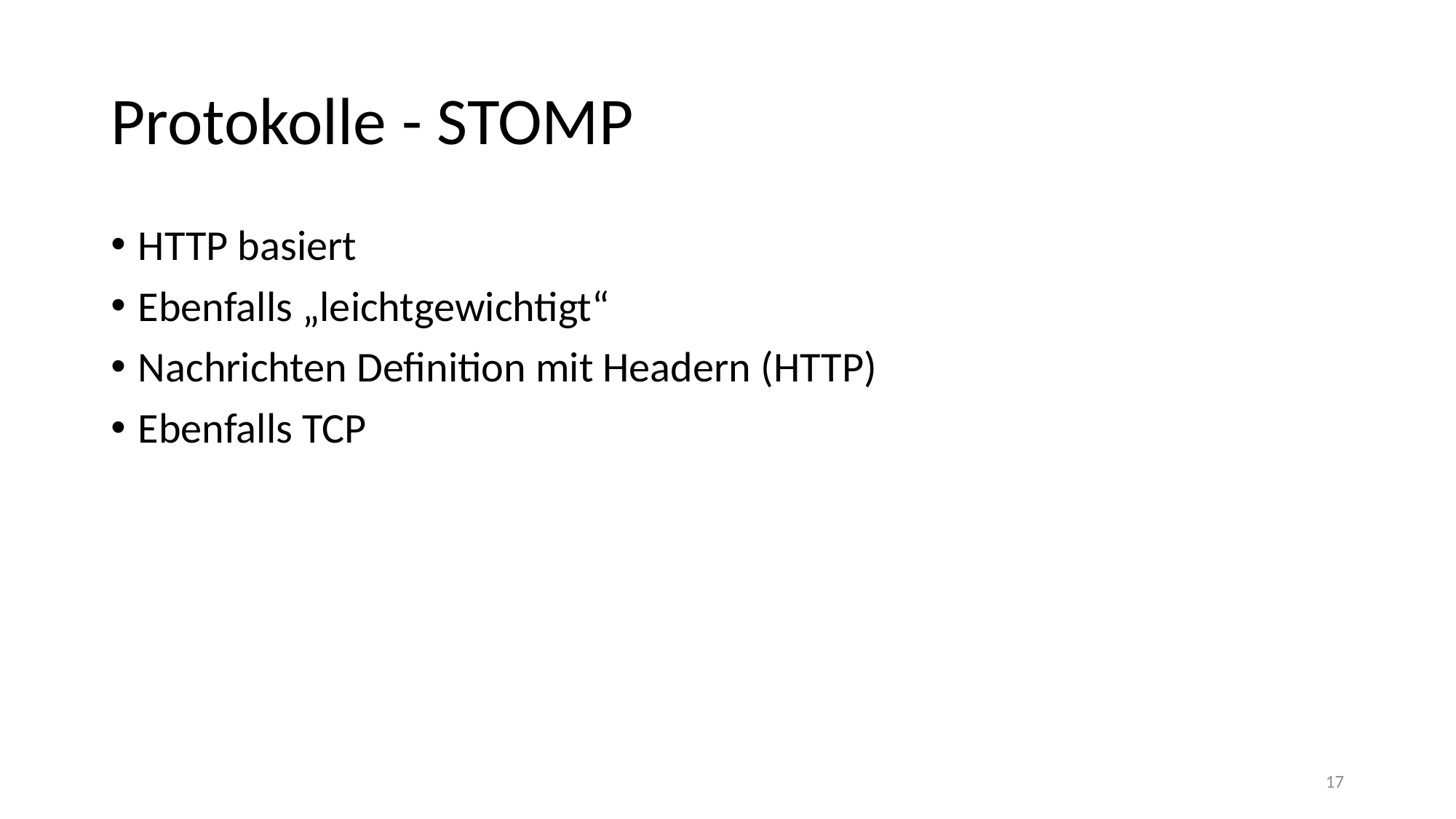

# Protokolle - STOMP
HTTP basiert
Ebenfalls „leichtgewichtigt“
Nachrichten Definition mit Headern (HTTP)
Ebenfalls TCP

17